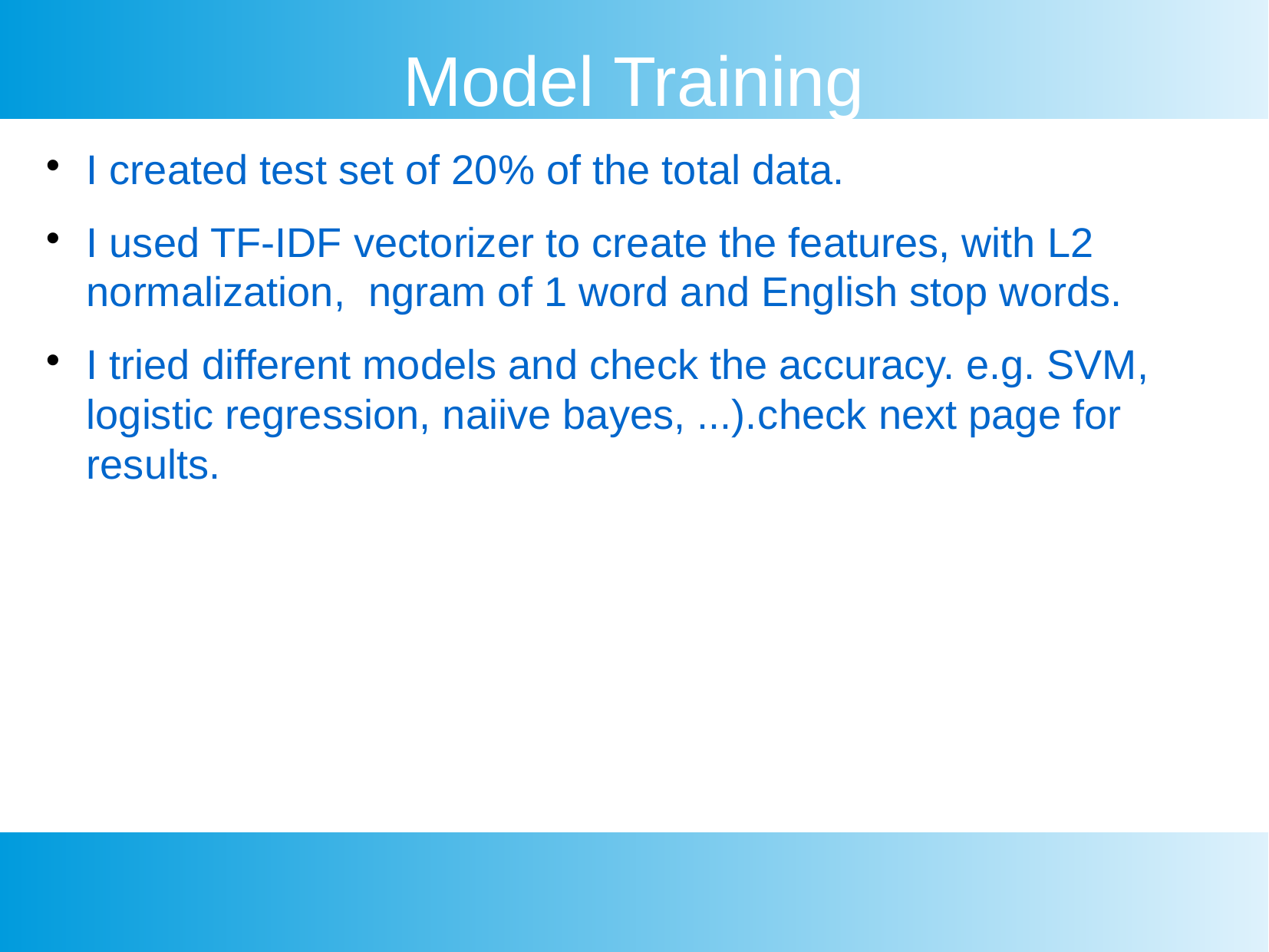

Model Training
I created test set of 20% of the total data.
I used TF-IDF vectorizer to create the features, with L2 normalization,  ngram of 1 word and English stop words.
I tried different models and check the accuracy. e.g. SVM, logistic regression, naiive bayes, ...).check next page for results.